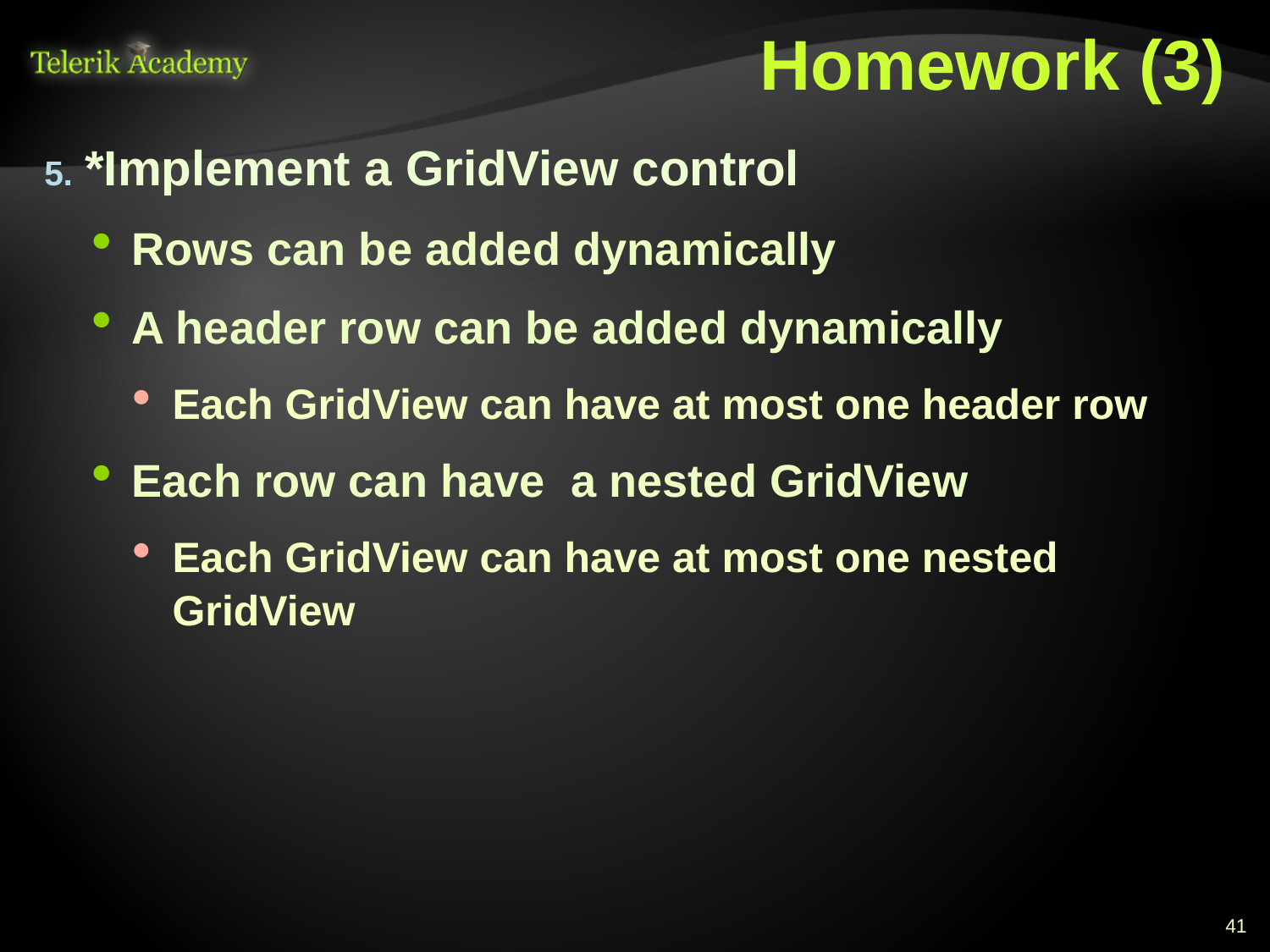

# Homework (3)
*Implement a GridView control
Rows can be added dynamically
A header row can be added dynamically
Each GridView can have at most one header row
Each row can have  a nested GridView
Each GridView can have at most one nested GridView

41